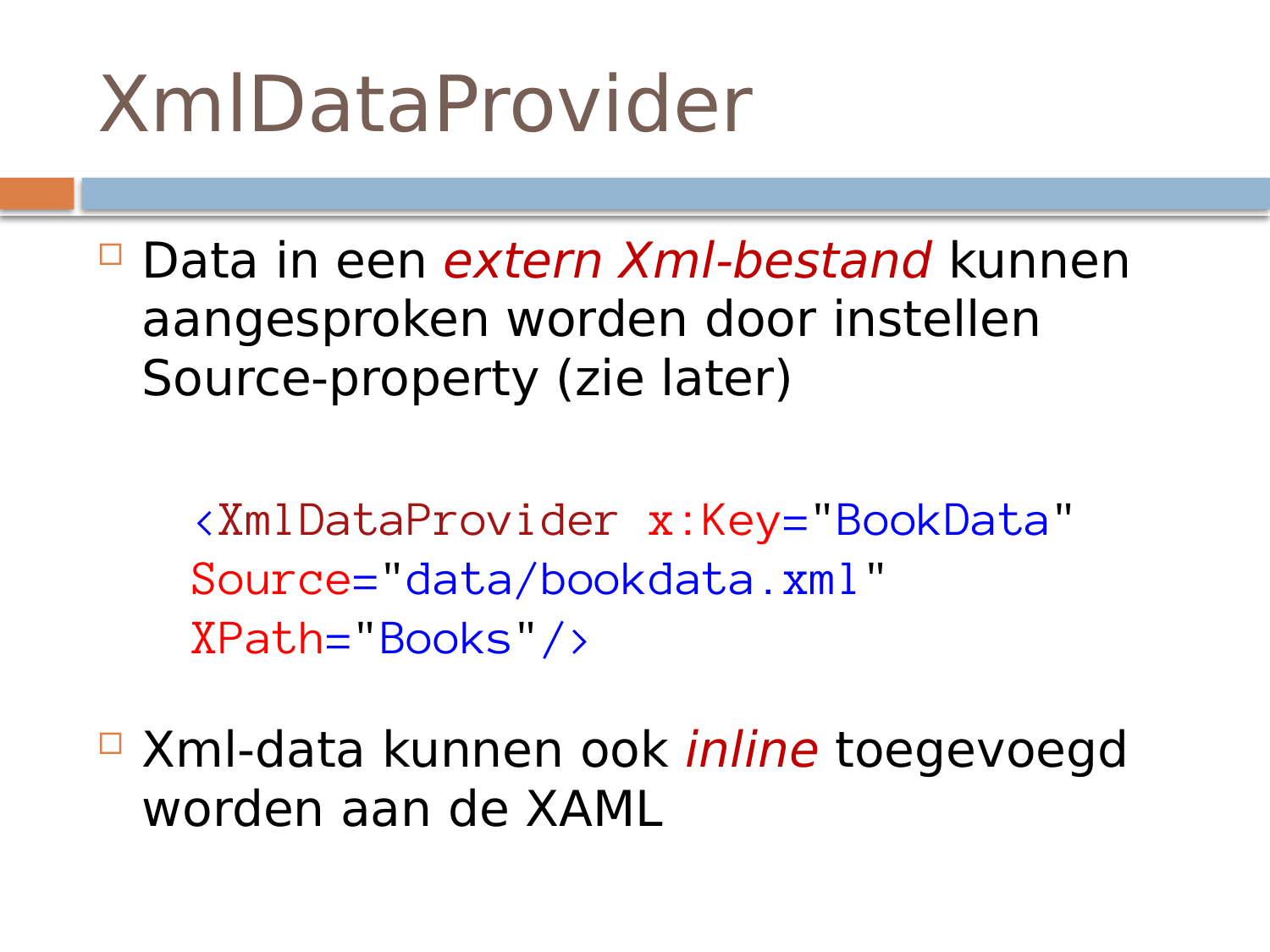

# XmlDataProvider
Data in een extern Xml-bestand kunnen aangesproken worden door instellen Source-property (zie later)

<XmlDataProvider x:Key="BookData" Source="data/bookdata.xml" XPath="Books"/>
Xml-data kunnen ook inline toegevoegd worden aan de XAML